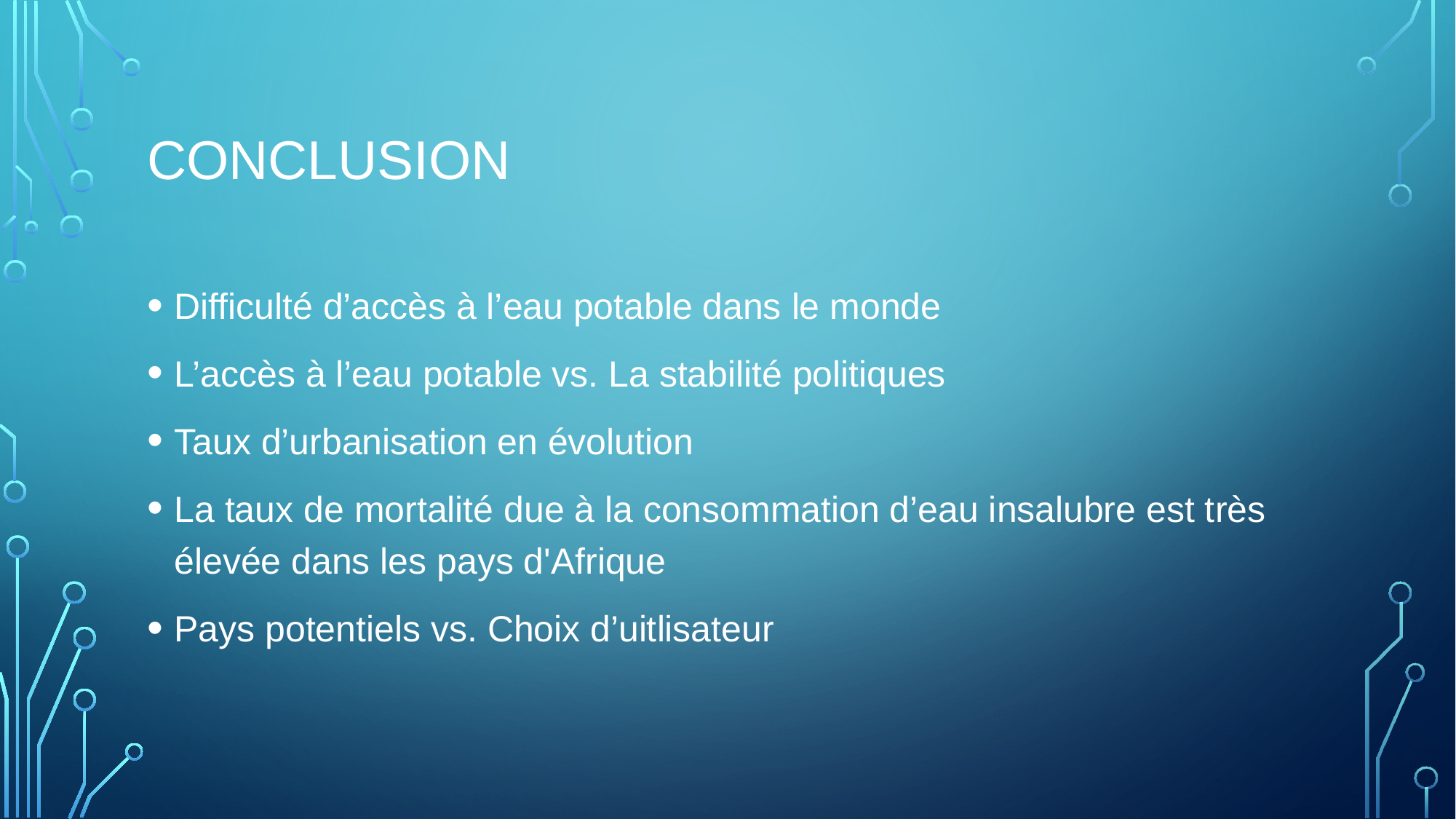

# Conclusion
Difficulté d’accès à l’eau potable dans le monde
L’accès à l’eau potable vs. La stabilité politiques
Taux d’urbanisation en évolution
La taux de mortalité due à la consommation d’eau insalubre est très élevée dans les pays d'Afrique
Pays potentiels vs. Choix d’uitlisateur